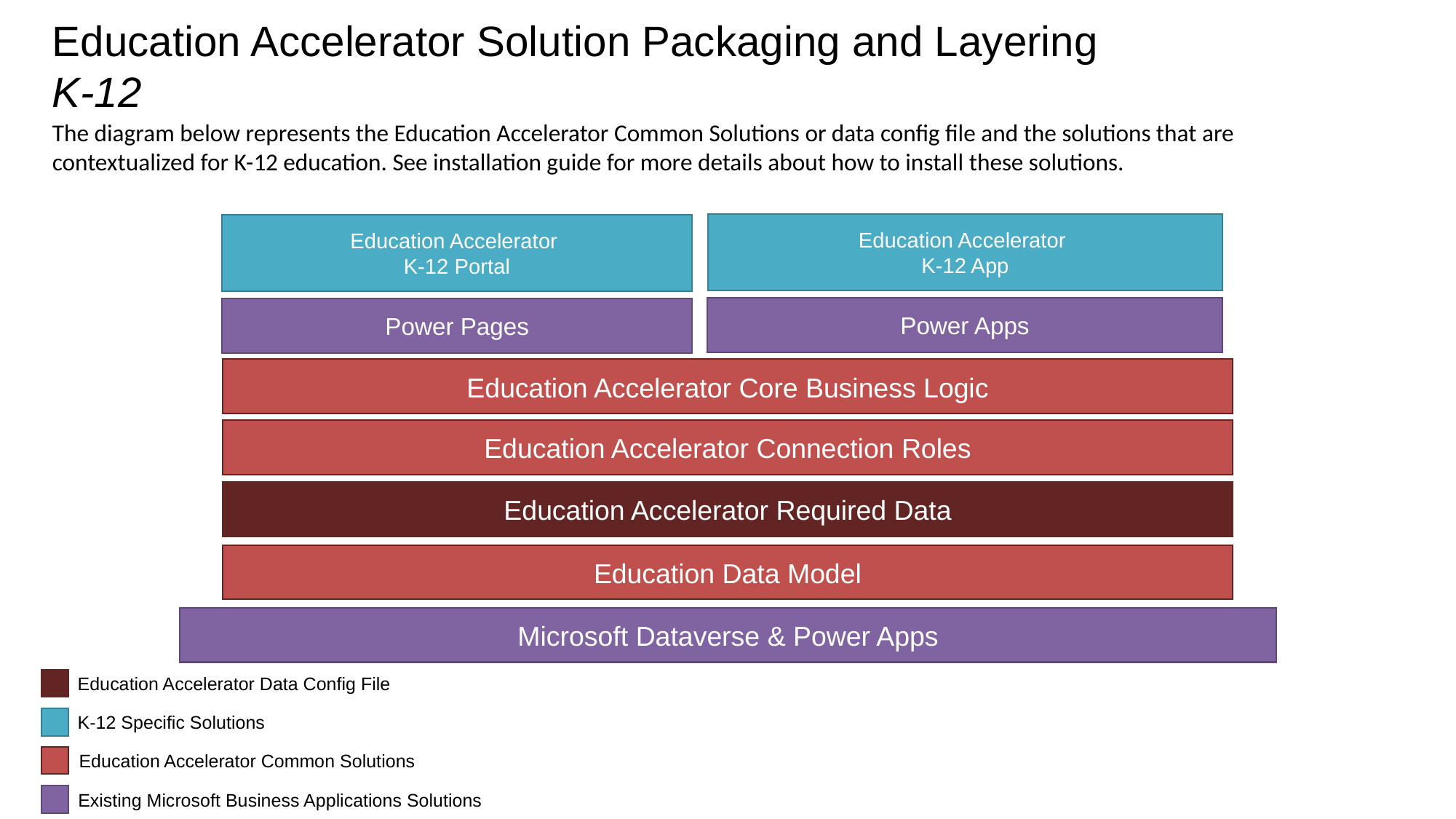

Education Accelerator Solution Packaging and Layering
K-12
The diagram below represents the Education Accelerator Common Solutions or data config file and the solutions that are contextualized for K-12 education. See installation guide for more details about how to install these solutions.
Education Accelerator
K-12 App
Education Accelerator
K-12 Portal
Power Apps
Power Pages
Education Accelerator Core Business Logic
Education Accelerator Connection Roles
Education Accelerator Required Data
Education Data Model
Microsoft Dataverse & Power Apps
Education Accelerator Data Config File

K-12 Specific Solutions

Education Accelerator Common Solutions

Existing Microsoft Business Applications Solutions